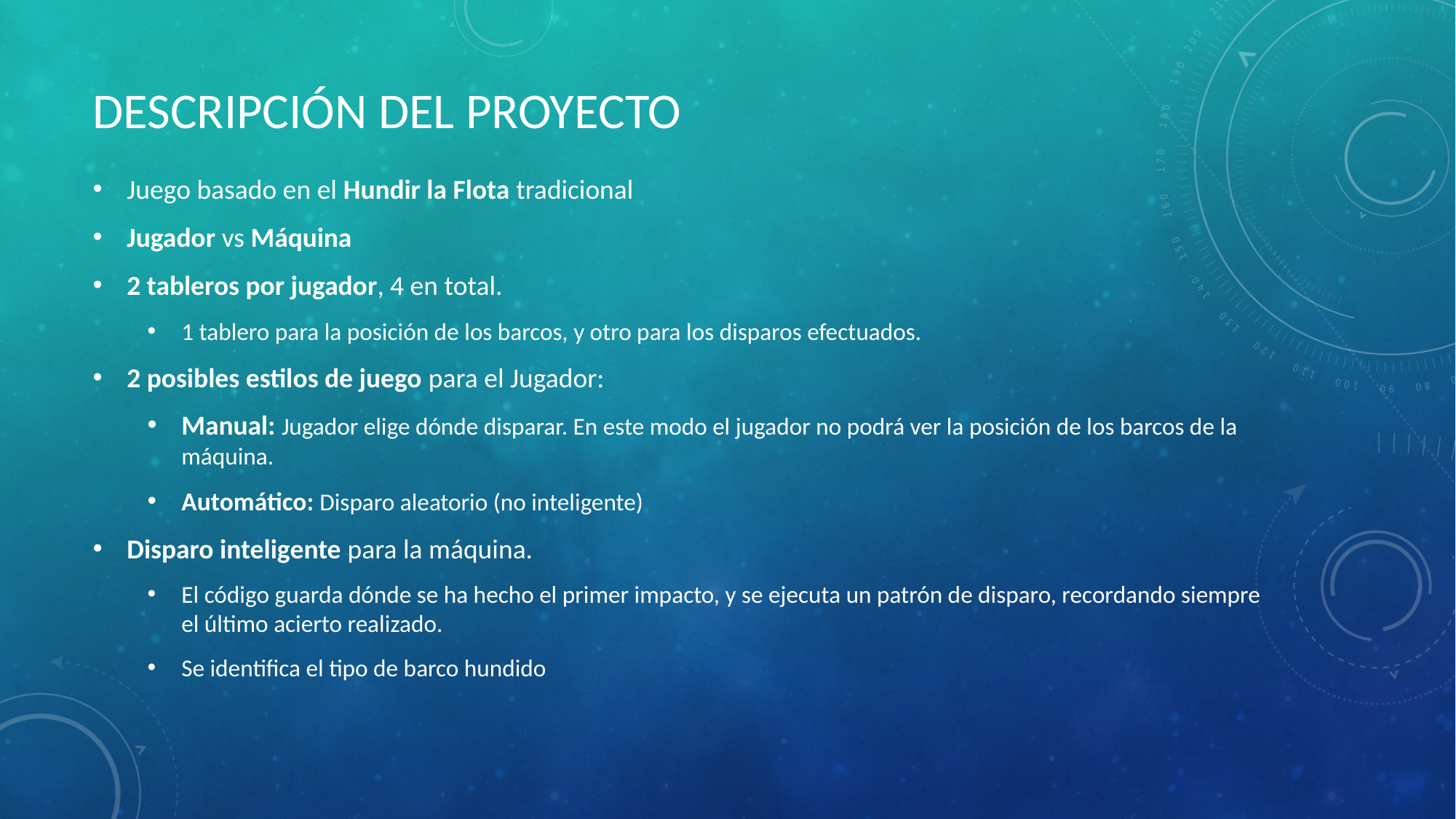

# DESCRIPCIÓN DEL PROYECTO
Juego basado en el Hundir la Flota tradicional
Jugador vs Máquina
2 tableros por jugador, 4 en total.
1 tablero para la posición de los barcos, y otro para los disparos efectuados.
2 posibles estilos de juego para el Jugador:
Manual: Jugador elige dónde disparar. En este modo el jugador no podrá ver la posición de los barcos de la máquina.
Automático: Disparo aleatorio (no inteligente)
Disparo inteligente para la máquina.
El código guarda dónde se ha hecho el primer impacto, y se ejecuta un patrón de disparo, recordando siempre el último acierto realizado.
Se identifica el tipo de barco hundido